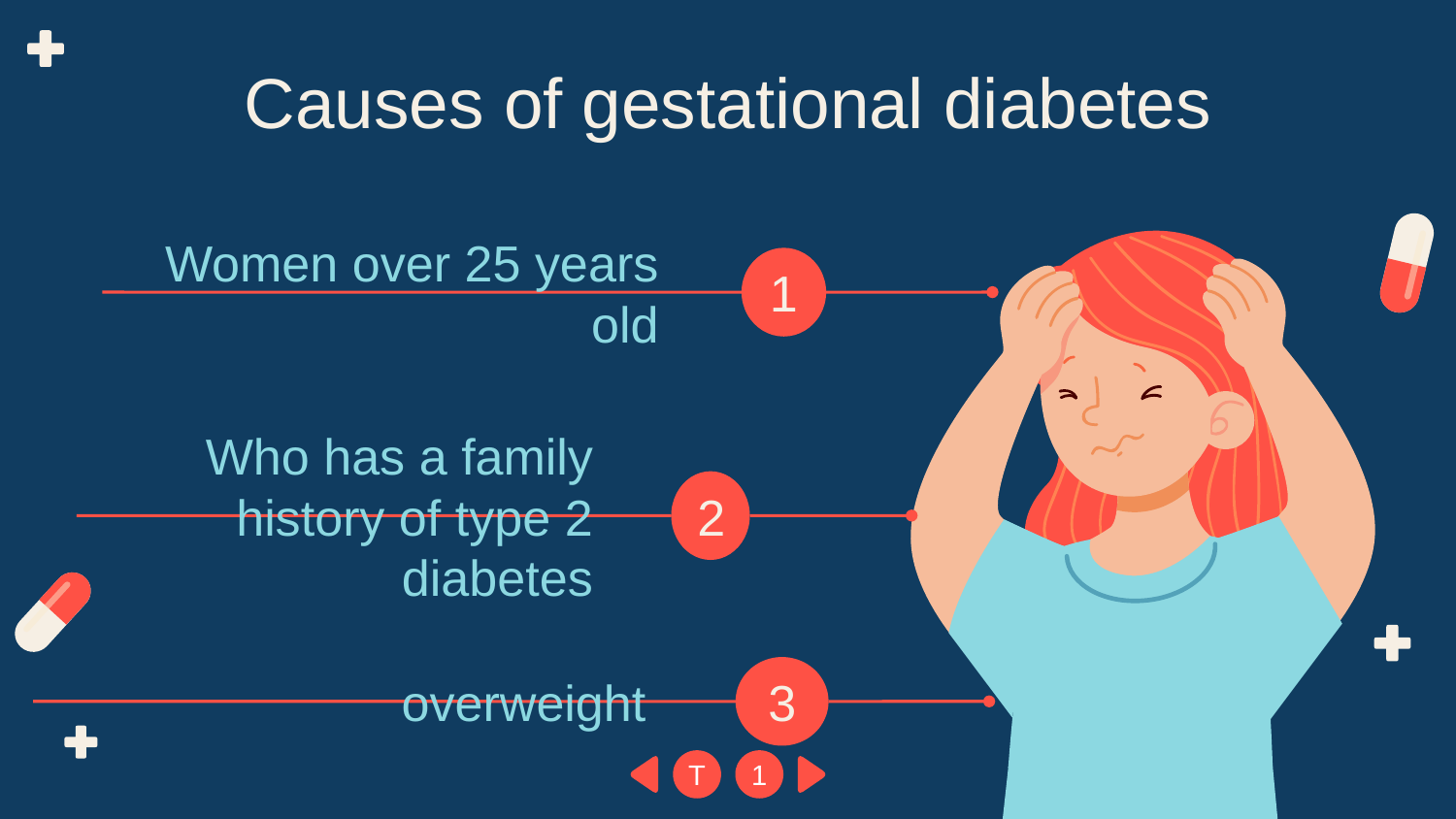

# Causes of gestational diabetes

1
Women over 25 years old
2
Who has a family history of type 2 diabetes
3
overweight
T
1